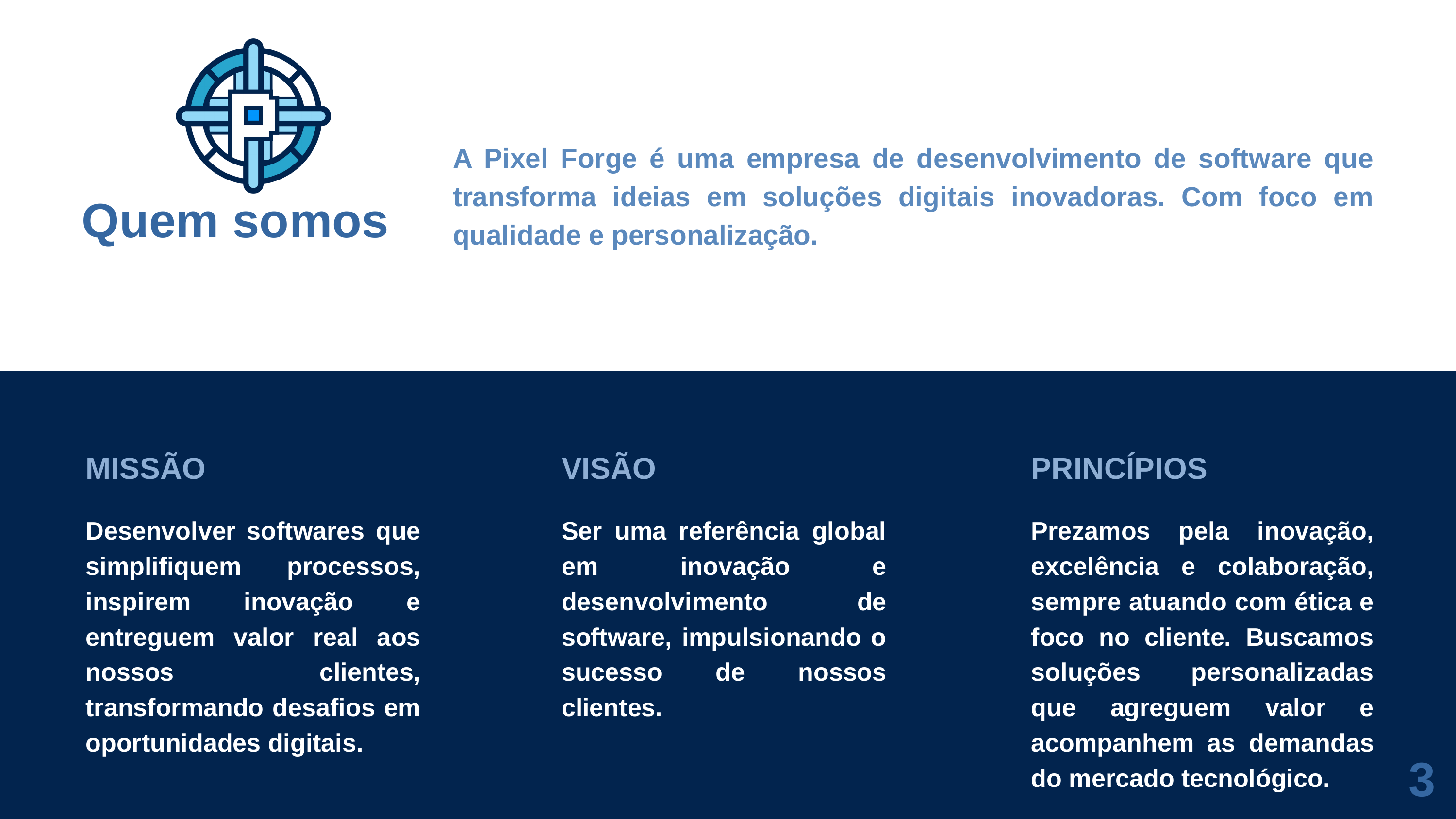

A Pixel Forge é uma empresa de desenvolvimento de software que transforma ideias em soluções digitais inovadoras. Com foco em qualidade e personalização.
Quem somos

MISSÃO
VISÃO
PRINCÍPIOS
Desenvolver softwares que simplifiquem processos, inspirem inovação e entreguem valor real aos nossos clientes, transformando desafios em oportunidades digitais.
Ser uma referência global em inovação e desenvolvimento de software, impulsionando o sucesso de nossos clientes.
Prezamos pela inovação, excelência e colaboração, sempre atuando com ética e foco no cliente. Buscamos soluções personalizadas que agreguem valor e acompanhem as demandas do mercado tecnológico.
3